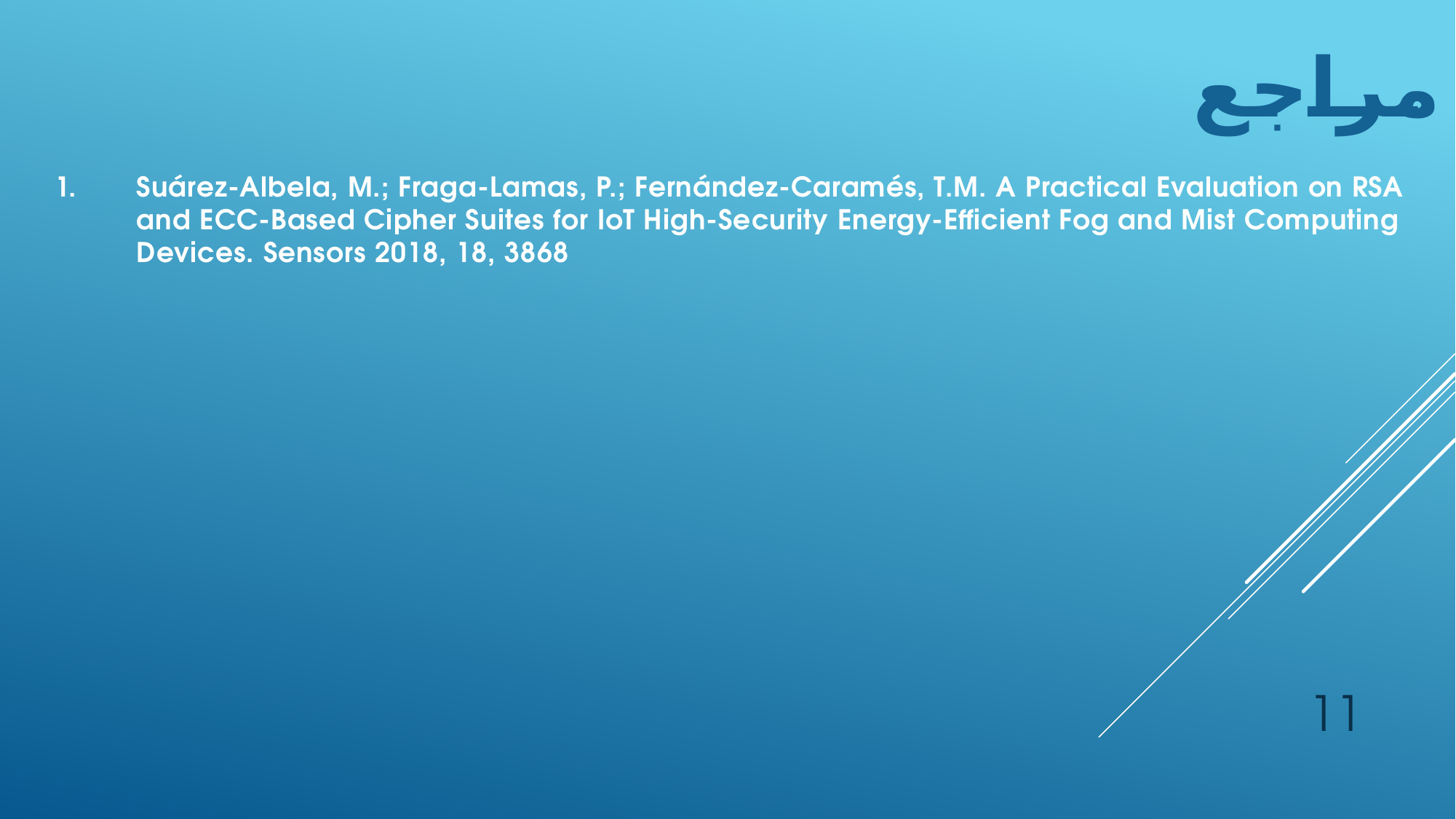

مراجع
Suárez-Albela, M.; Fraga-Lamas, P.; Fernández-Caramés, T.M. A Practical Evaluation on RSA and ECC-Based Cipher Suites for IoT High-Security Energy-Efficient Fog and Mist Computing Devices. Sensors 2018, 18, 3868
11